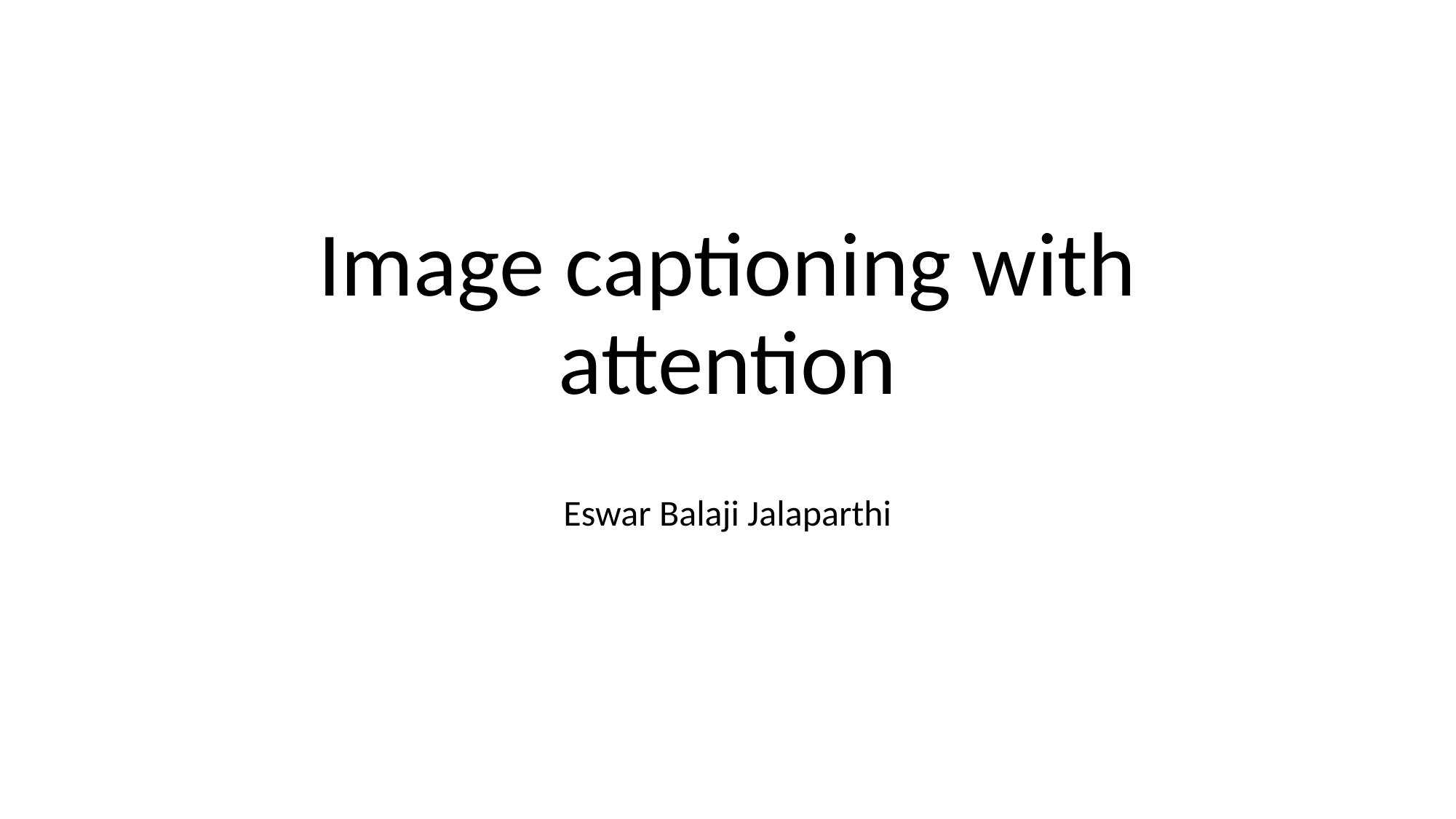

# Image captioning with attention

Eswar Balaji Jalaparthi